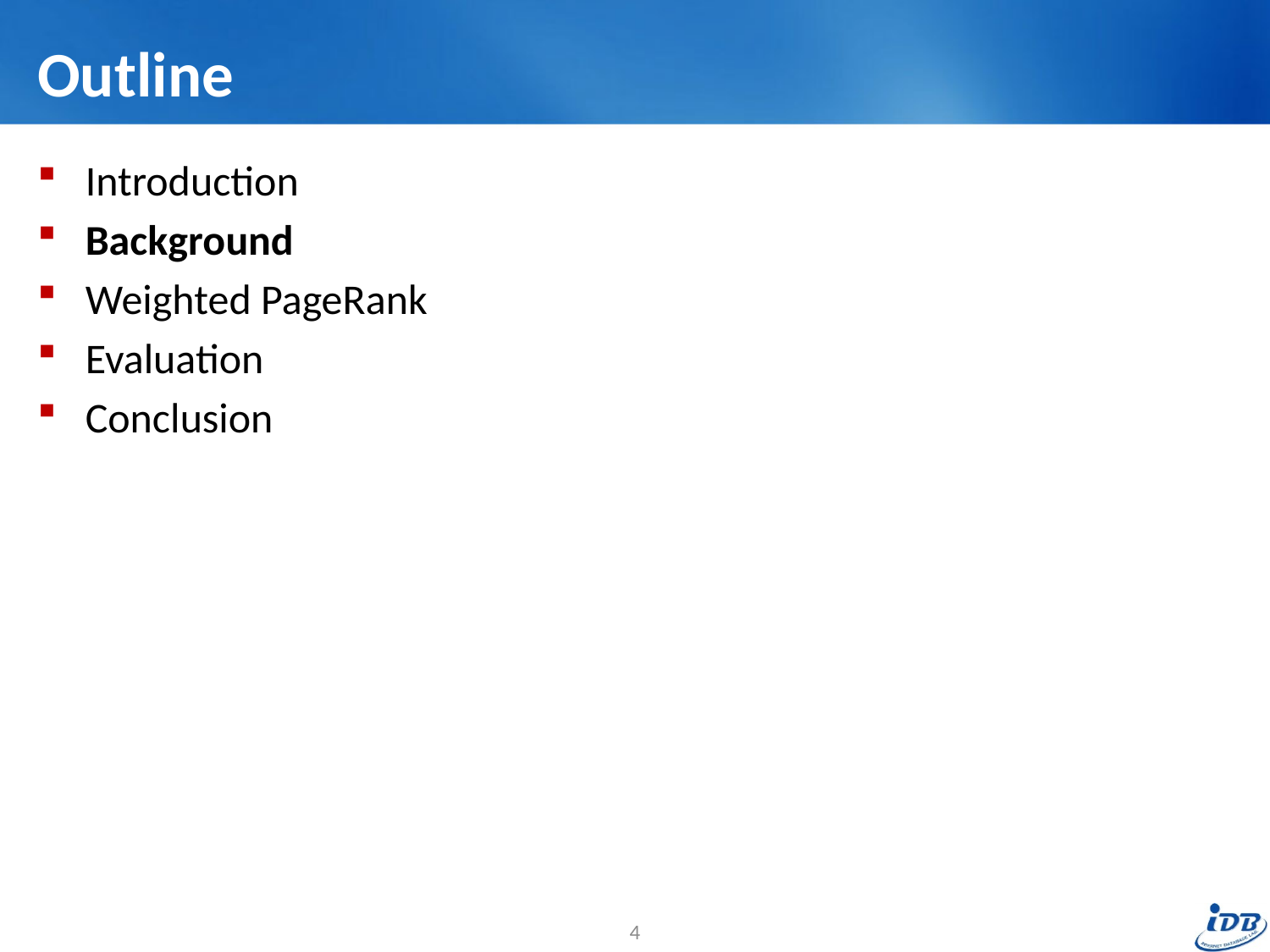

# Outline
Introduction
Background
Weighted PageRank
Evaluation
Conclusion
4